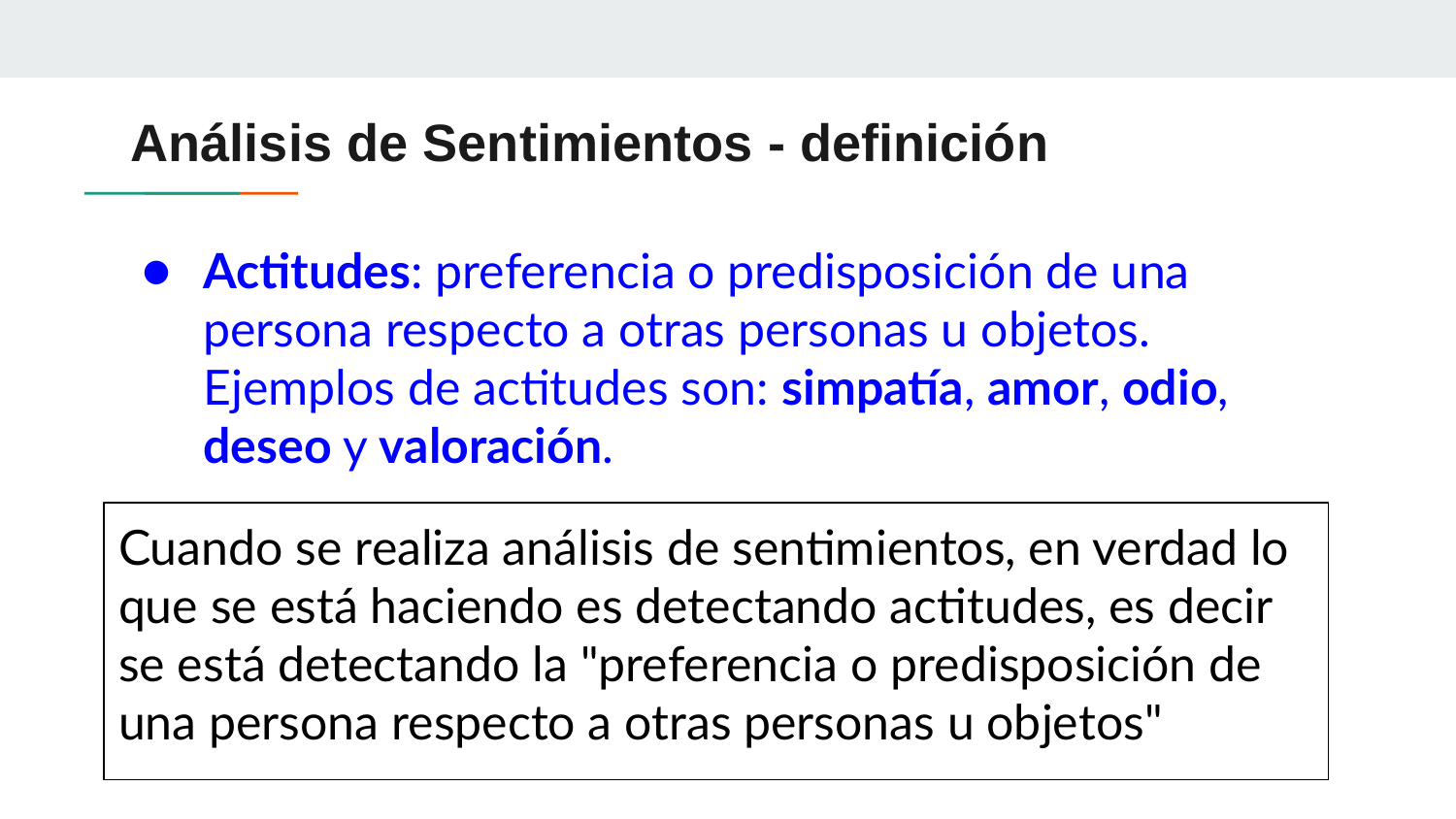

# Análisis de Sentimientos - definición

Actitudes: preferencia o predisposición de una persona respecto a otras personas u objetos. Ejemplos de actitudes son: simpatía, amor, odio, deseo y valoración.

Cuando se realiza análisis de sentimientos, en verdad lo que se está haciendo es detectando actitudes, es decir se está detectando la "preferencia o predisposición de una persona respecto a otras personas u objetos"